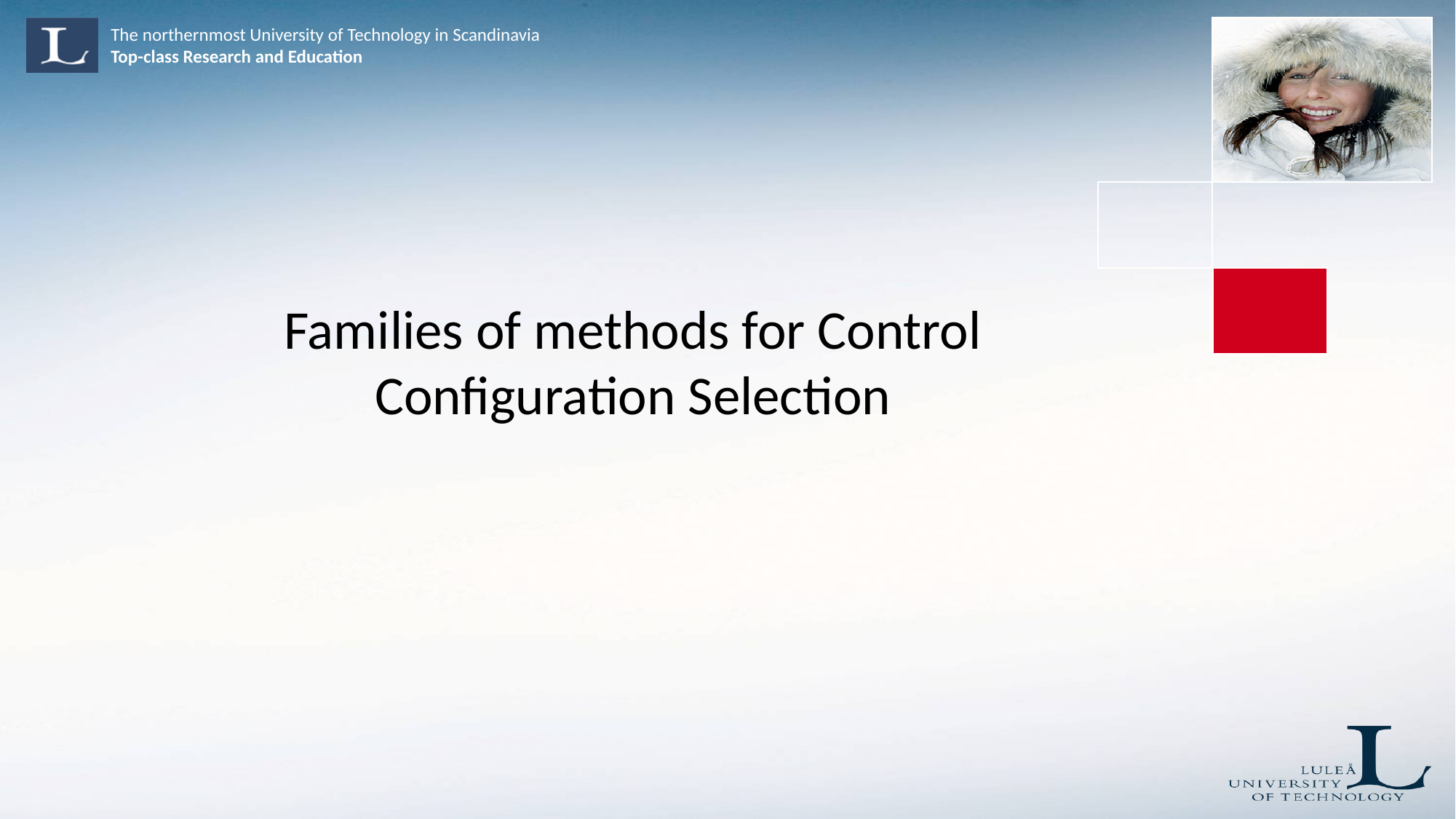

Families of methods for Control Configuration Selection